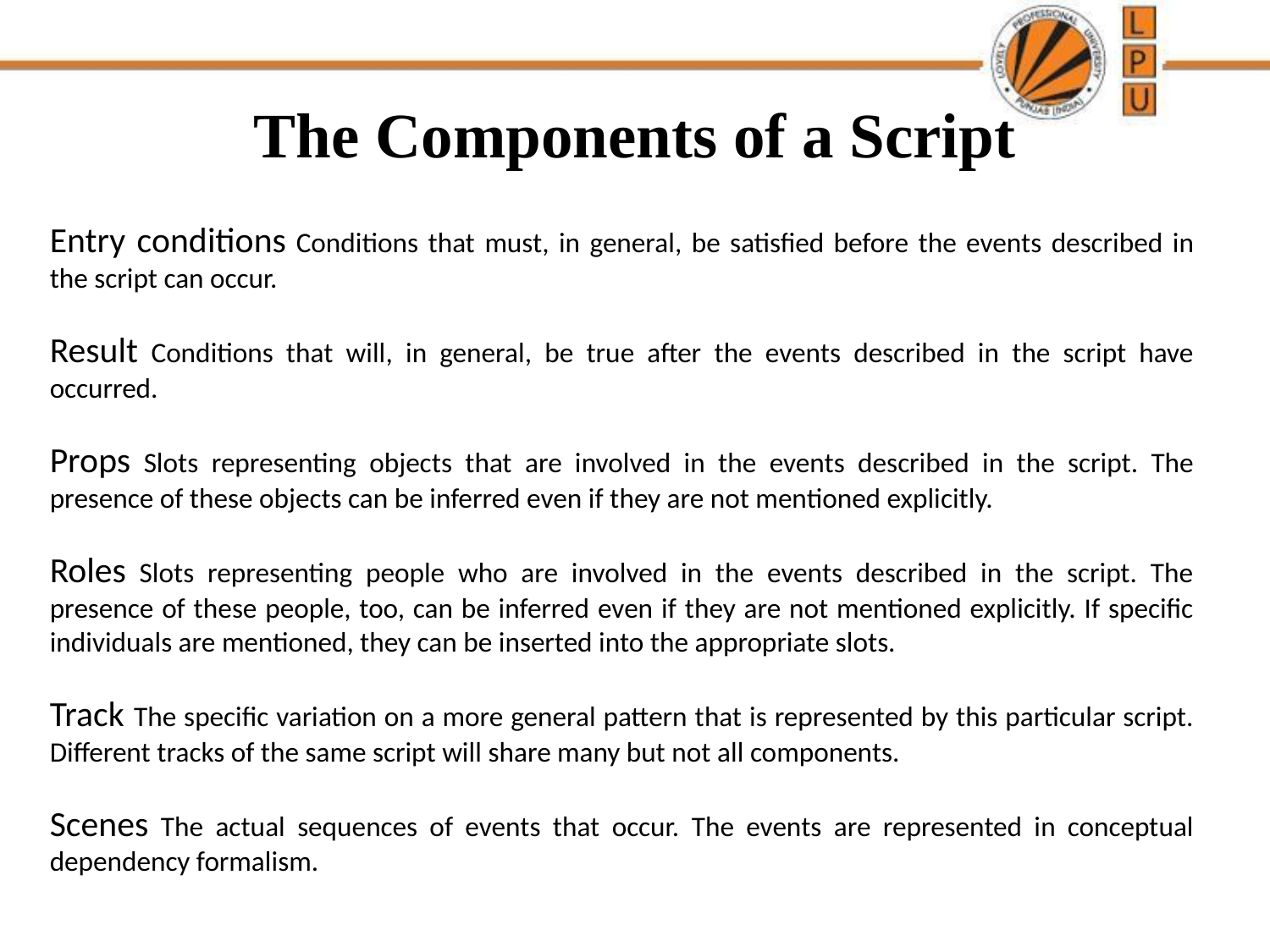

The Components of a Script
Entry conditions Conditions that must, in general, be satisfied before the events described in the script can occur.

Result Conditions that will, in general, be true after the events described in the script have occurred.

Props Slots representing objects that are involved in the events described in the script. The presence of these objects can be inferred even if they are not mentioned explicitly.

Roles Slots representing people who are involved in the events described in the script. The presence of these people, too, can be inferred even if they are not mentioned explicitly. If specific individuals are mentioned, they can be inserted into the appropriate slots.

Track The specific variation on a more general pattern that is represented by this particular script. Different tracks of the same script will share many but not all components.

Scenes The actual sequences of events that occur. The events are represented in conceptual dependency formalism.